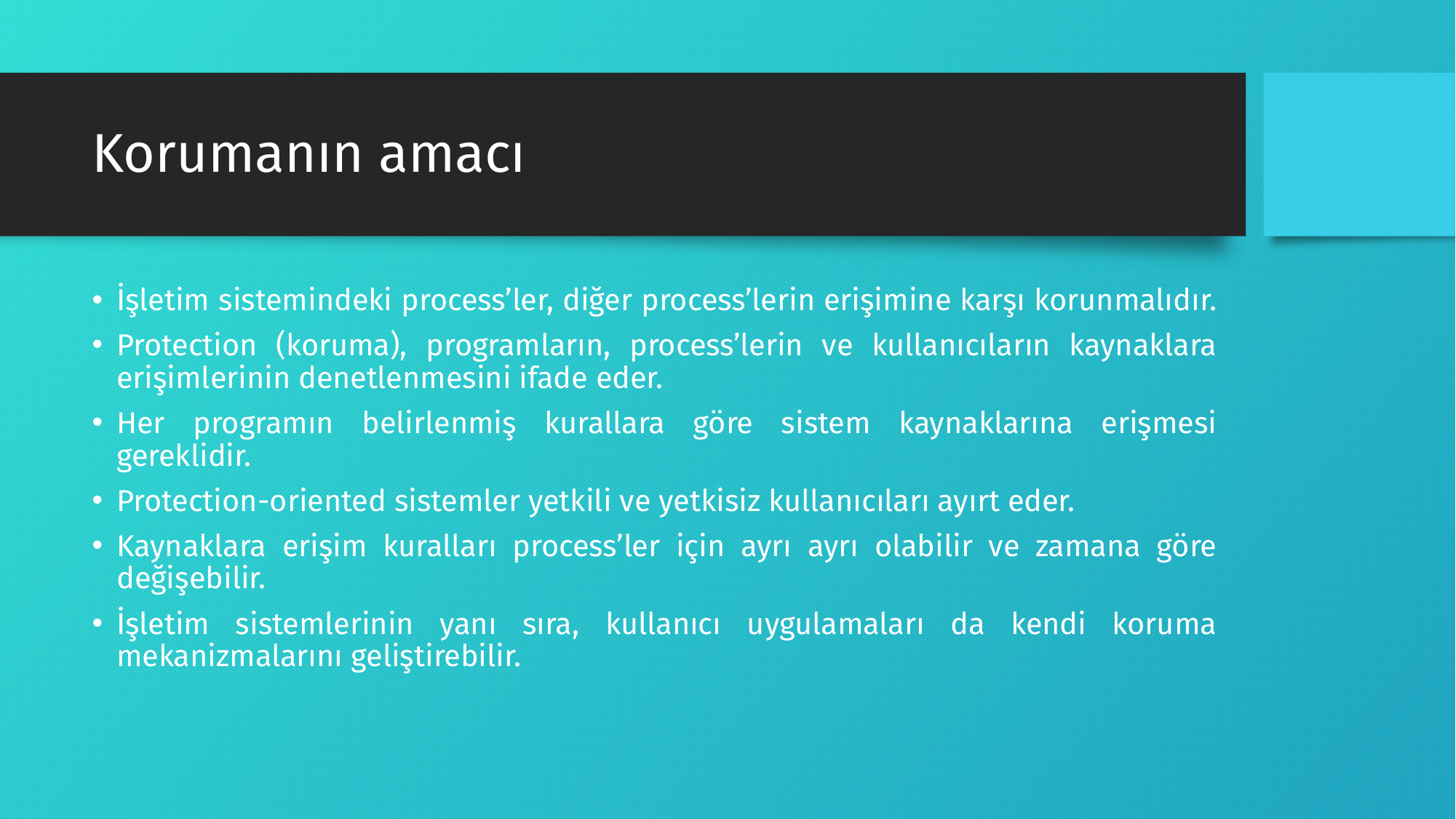

# Korumanın amacı
İşletim sistemindeki process’ler, diğer process’lerin erişimine karşı korunmalıdır.
Protection (koruma), programların, process’lerin ve kullanıcıların kaynaklara erişimlerinin denetlenmesini ifade eder.
Her programın belirlenmiş kurallara göre sistem kaynaklarına erişmesi gereklidir.
Protection-oriented sistemler yetkili ve yetkisiz kullanıcıları ayırt eder.
Kaynaklara erişim kuralları process’ler için ayrı ayrı olabilir ve zamana göre değişebilir.
İşletim sistemlerinin yanı sıra, kullanıcı uygulamaları da kendi koruma mekanizmalarını geliştirebilir.